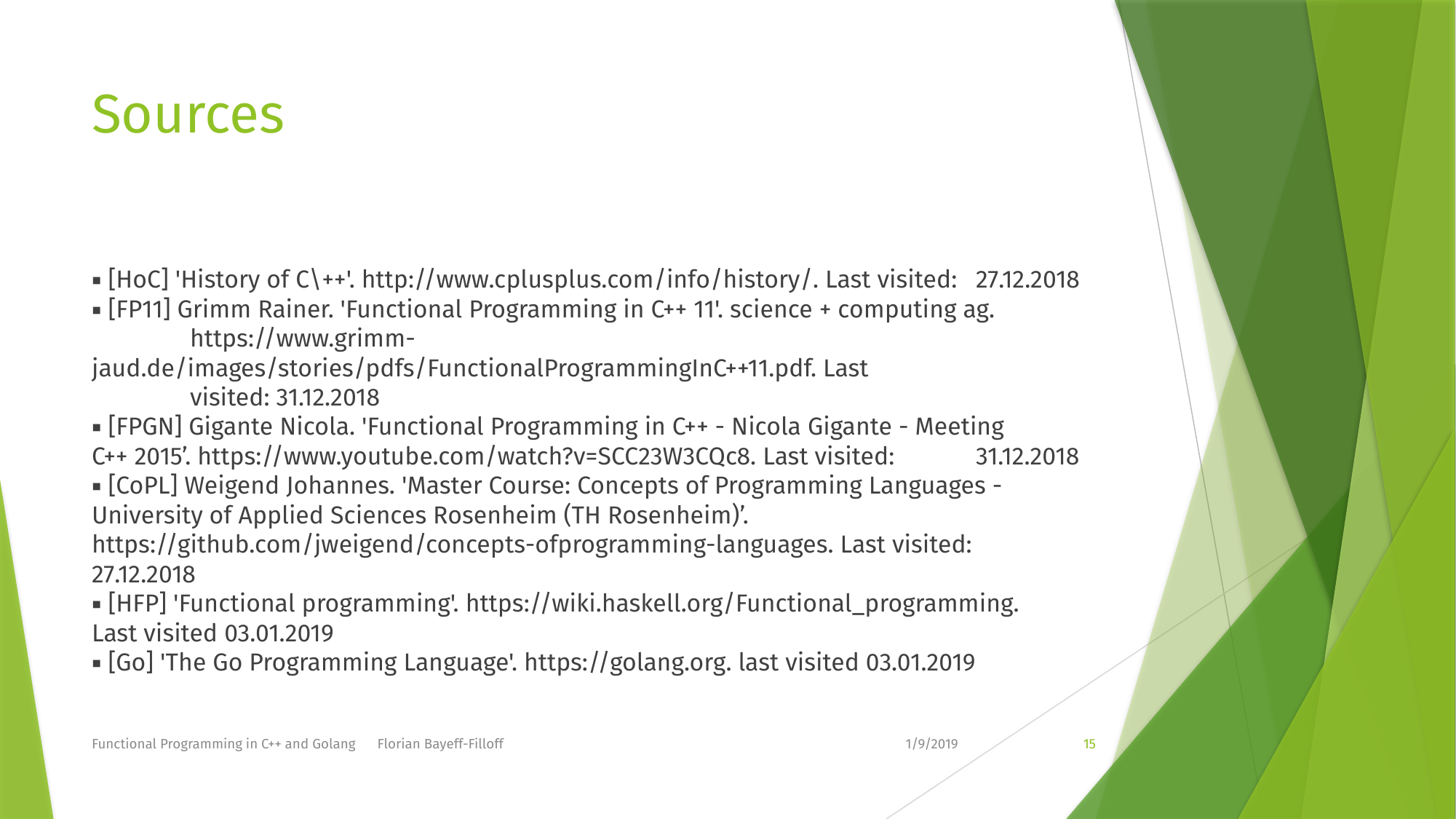

# Sources
▪ [HoC] 'History of C\++'. http://www.cplusplus.com/info/history/. Last visited: 	27.12.2018
▪ [FP11] Grimm Rainer. 'Functional Programming in C++ 11'. science + computing ag.
	https://www.grimm- 	jaud.de/images/stories/pdfs/FunctionalProgrammingInC++11.pdf. Last
	visited: 31.12.2018
▪ [FPGN] Gigante Nicola. 'Functional Programming in C++ - Nicola Gigante - Meeting 	C++ 2015’. https://www.youtube.com/watch?v=SCC23W3CQc8. Last visited: 	31.12.2018
▪ [CoPL] Weigend Johannes. 'Master Course: Concepts of Programming Languages - 	University of Applied Sciences Rosenheim (TH Rosenheim)’. 	https://github.com/jweigend/concepts-ofprogramming-languages. Last visited: 	27.12.2018
▪ [HFP] 'Functional programming'. https://wiki.haskell.org/Functional_programming. 	Last visited 03.01.2019
▪ [Go] 'The Go Programming Language'. https://golang.org. last visited 03.01.2019
Functional Programming in C++ and Golang      Florian Bayeff-Filloff
1/9/2019
15